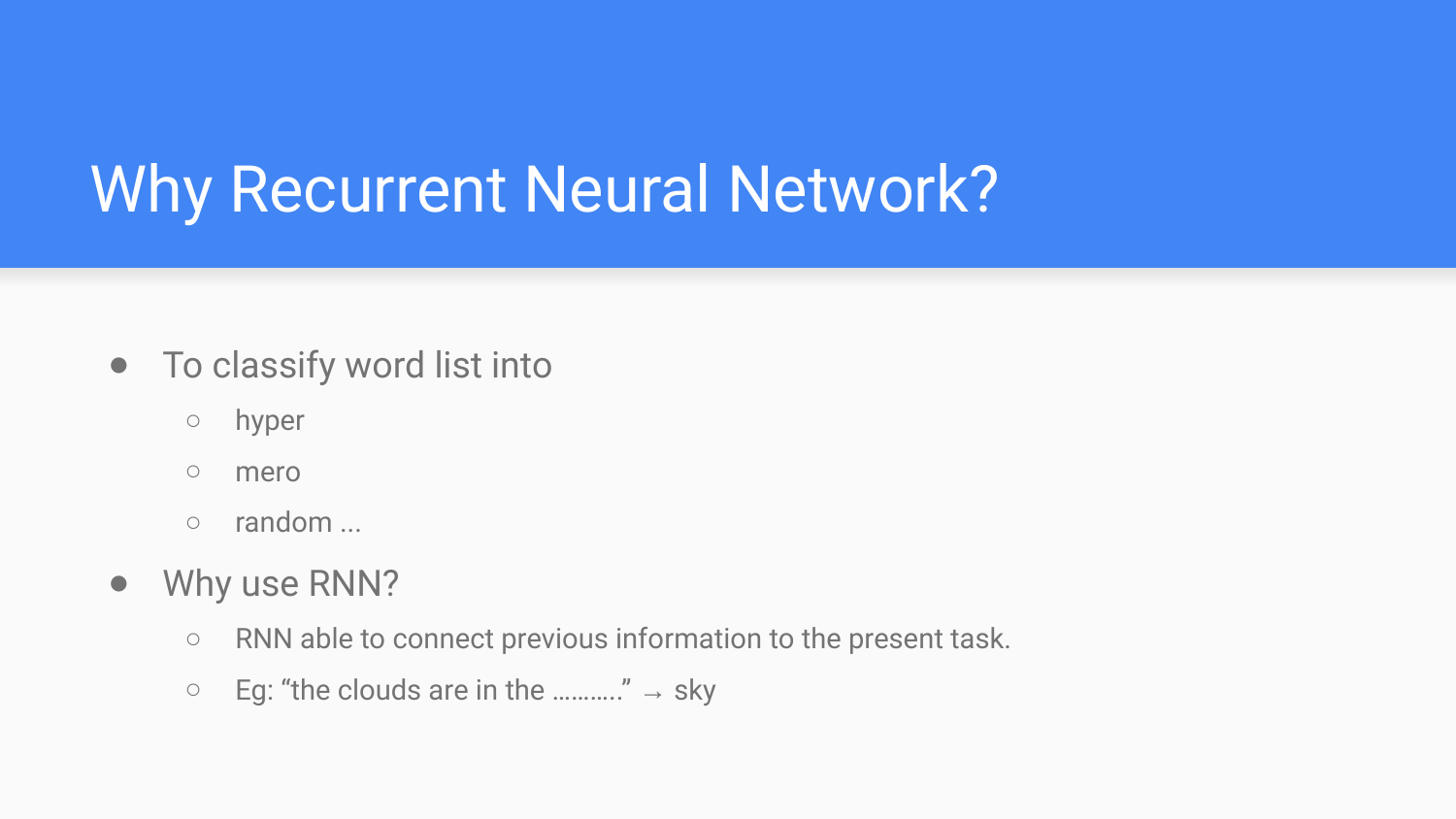

# Why Recurrent Neural Network?
To classify word list into
hyper
mero
random ...
Why use RNN?
RNN able to connect previous information to the present task.
Eg: “the clouds are in the ………..” → sky